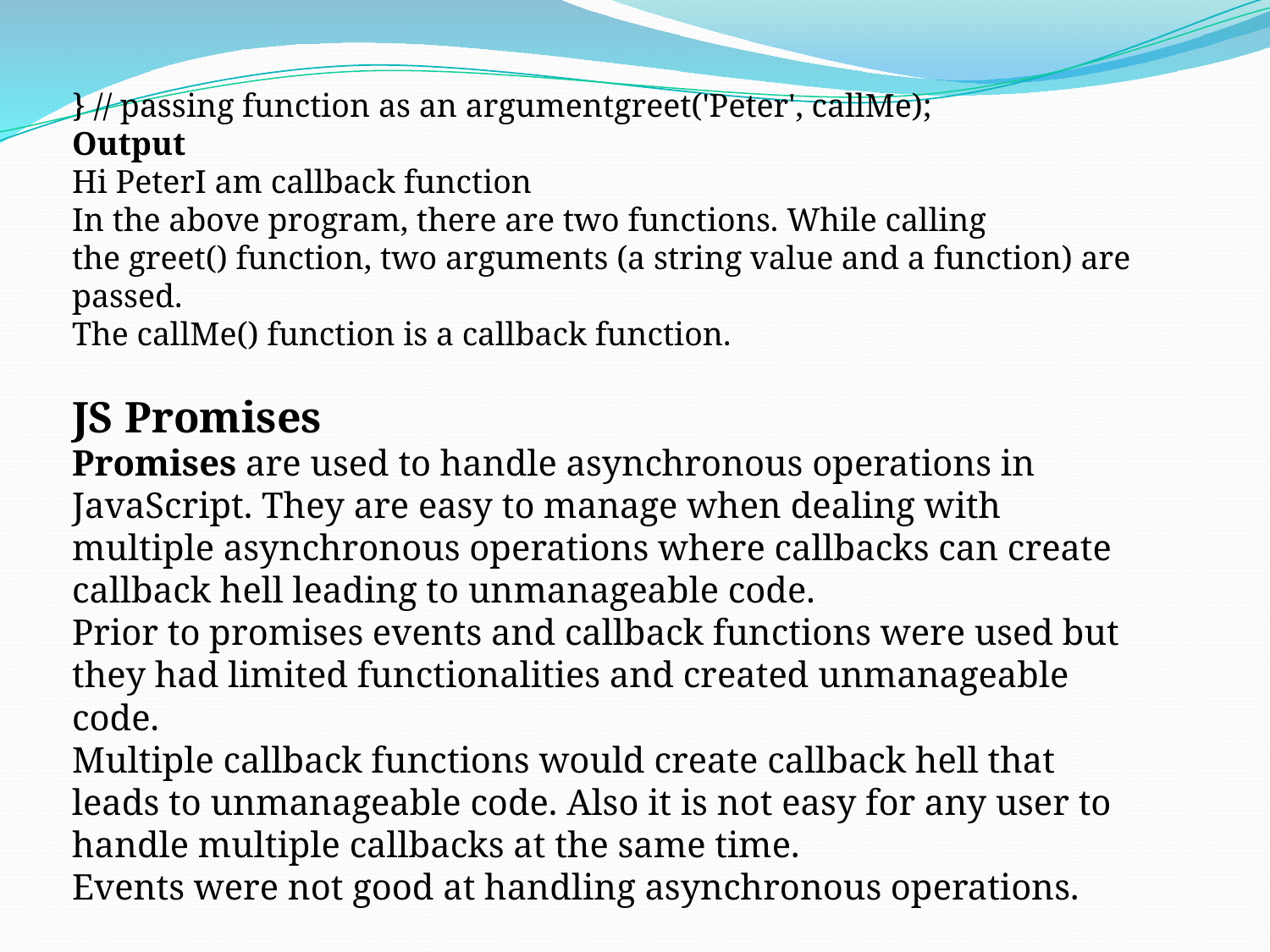

} // passing function as an argumentgreet('Peter', callMe);
Output
Hi PeterI am callback function
In the above program, there are two functions. While calling the greet() function, two arguments (a string value and a function) are passed.
The callMe() function is a callback function.

JS Promises
Promises are used to handle asynchronous operations in JavaScript. They are easy to manage when dealing with multiple asynchronous operations where callbacks can create callback hell leading to unmanageable code.
Prior to promises events and callback functions were used but they had limited functionalities and created unmanageable code. 
Multiple callback functions would create callback hell that leads to unmanageable code. Also it is not easy for any user to handle multiple callbacks at the same time.
Events were not good at handling asynchronous operations.